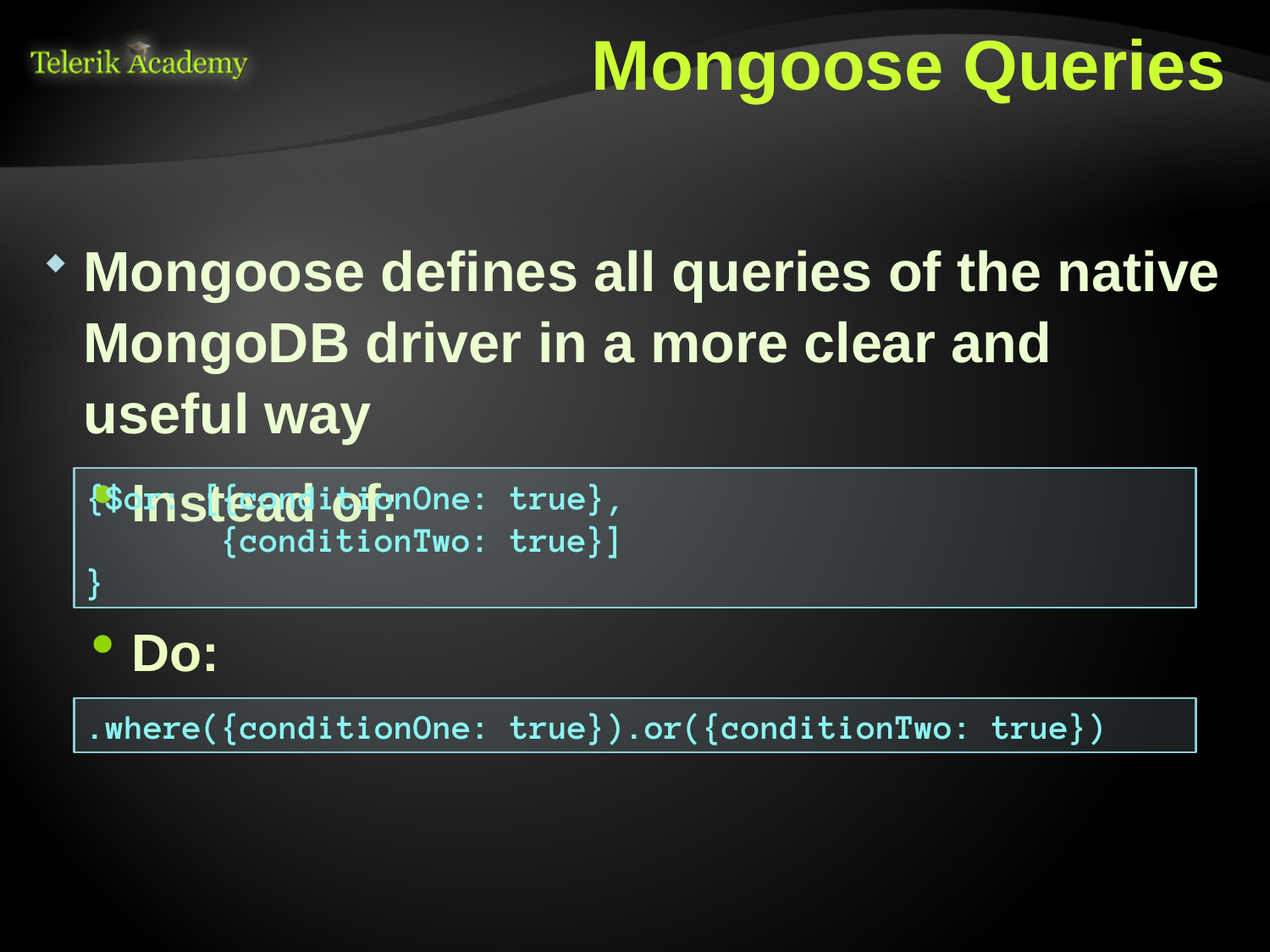

# Mongoose Queries
Mongoose defines all queries of the native MongoDB driver in a more clear and useful way
Instead of:
{$or: [{conditionOne: true},
       {conditionTwo: true}]
}
Do:
.where({conditionOne: true}).or({conditionTwo: true})